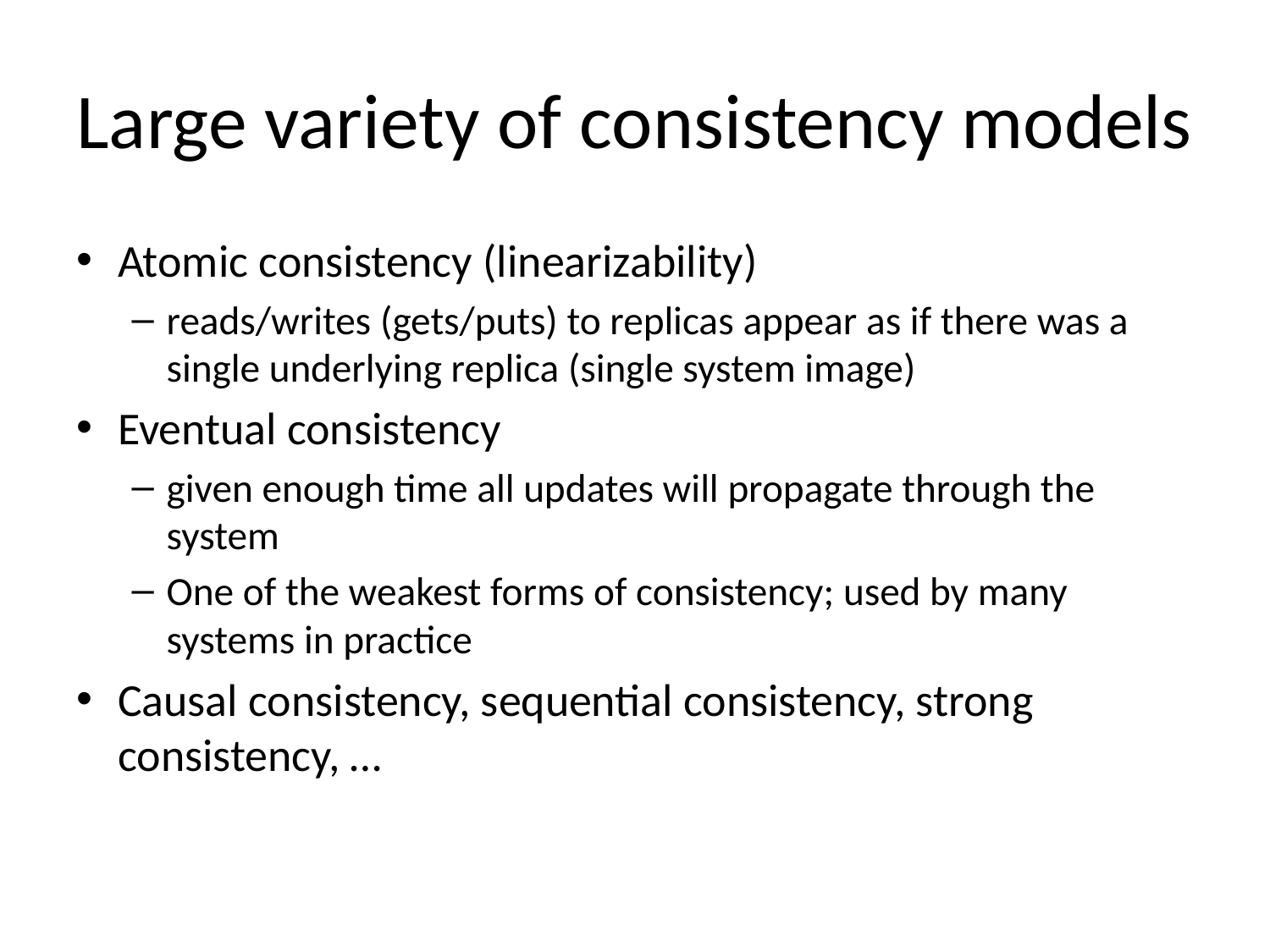

# Large variety of consistency models

Atomic consistency (linearizability)
reads/writes (gets/puts) to replicas appear as if there was a single underlying replica (single system image)
Eventual consistency
given enough time all updates will propagate through the system
One of the weakest forms of consistency; used by many systems in practice
Causal consistency, sequential consistency, strong consistency, …